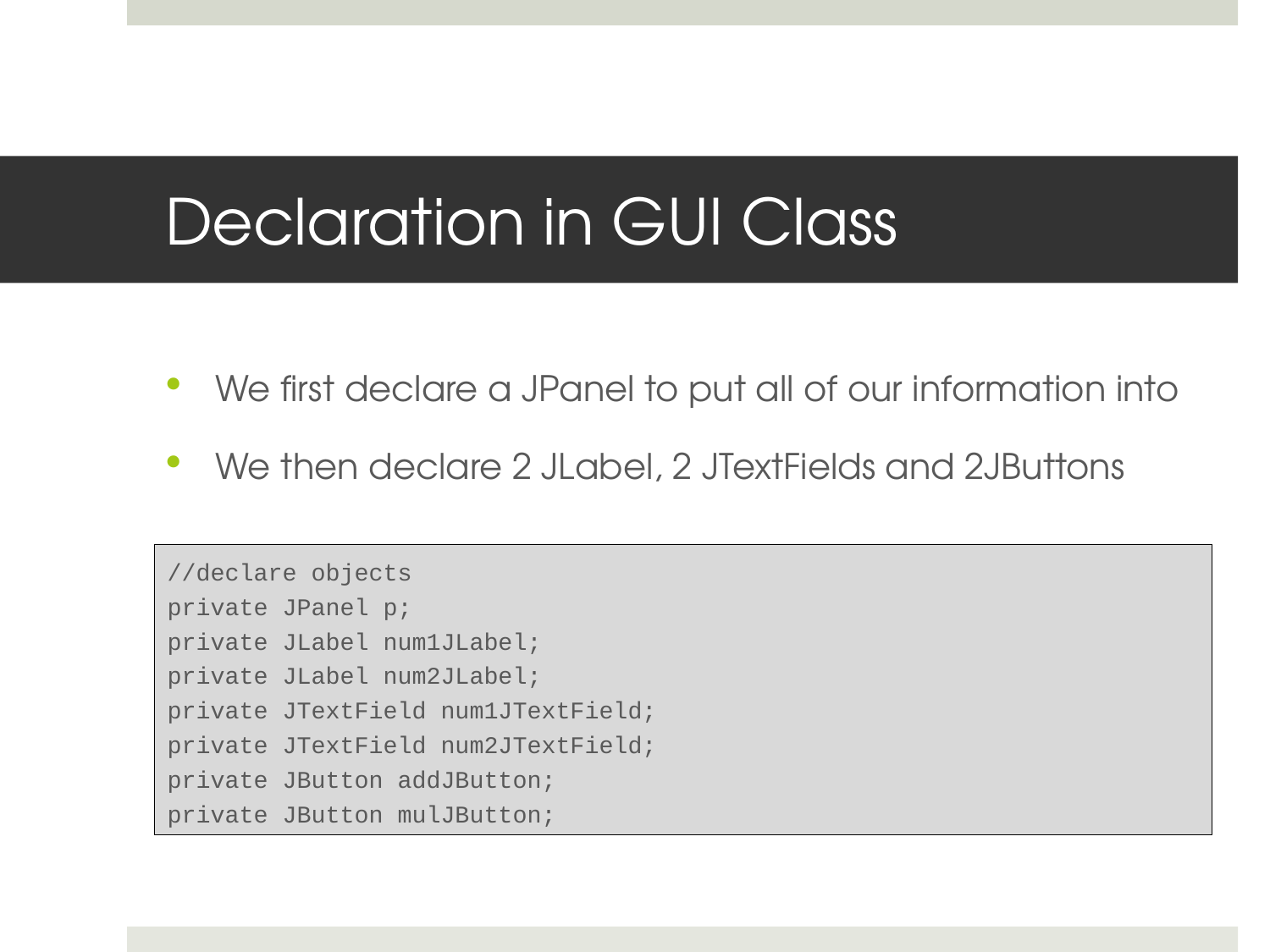

# Declaration in GUI Class
We first declare a JPanel to put all of our information into
We then declare 2 JLabel, 2 JTextFields and 2JButtons
//declare objects
private JPanel p;
private JLabel num1JLabel;
private JLabel num2JLabel;
private JTextField num1JTextField;
private JTextField num2JTextField;
private JButton addJButton;
private JButton mulJButton;